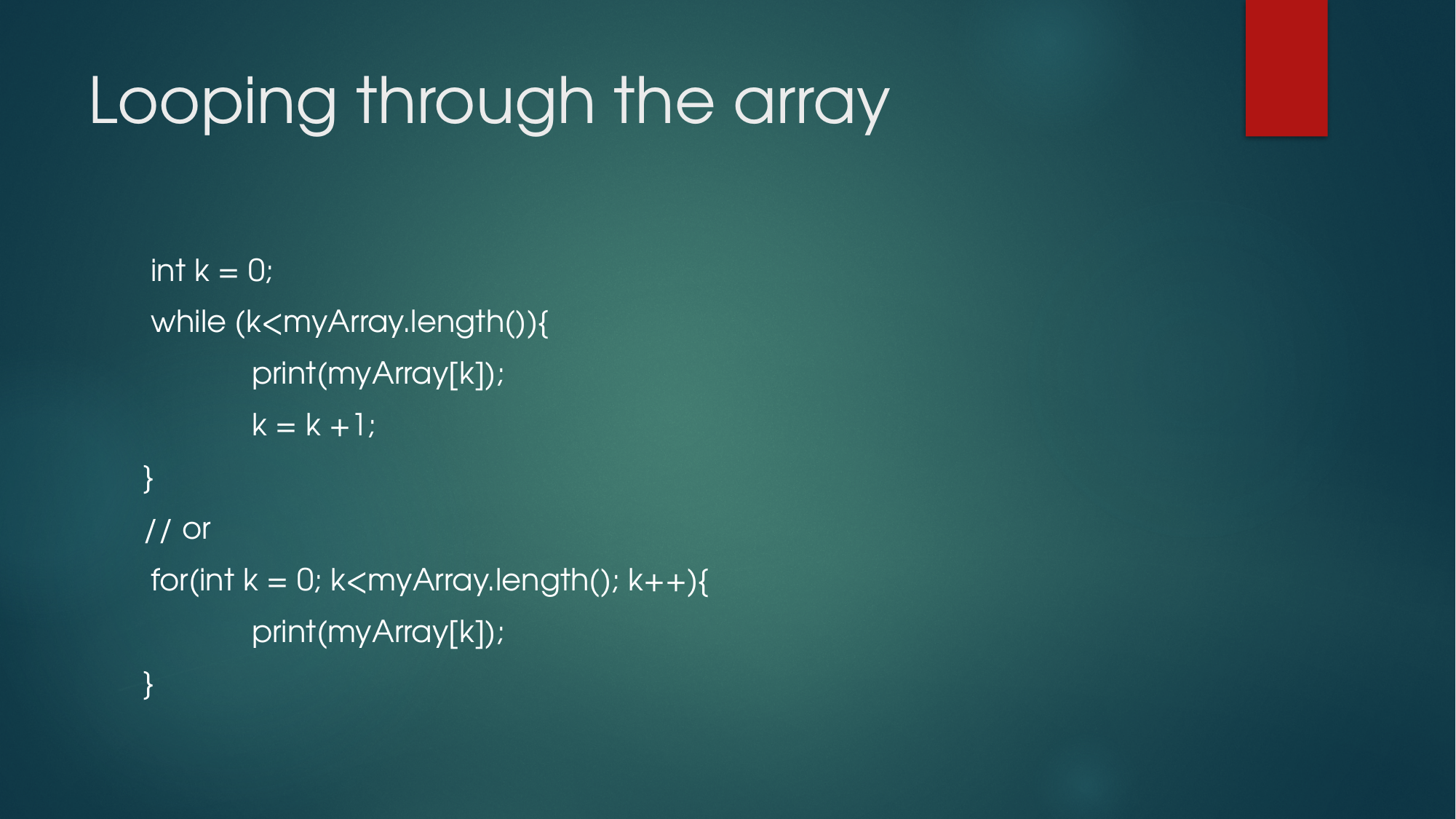

# Looping through the array
 int k = 0;
 while (k<myArray.length()){
	print(myArray[k]);
	k = k +1;
}
// or
 for(int k = 0; k<myArray.length(); k++){
	print(myArray[k]);
}